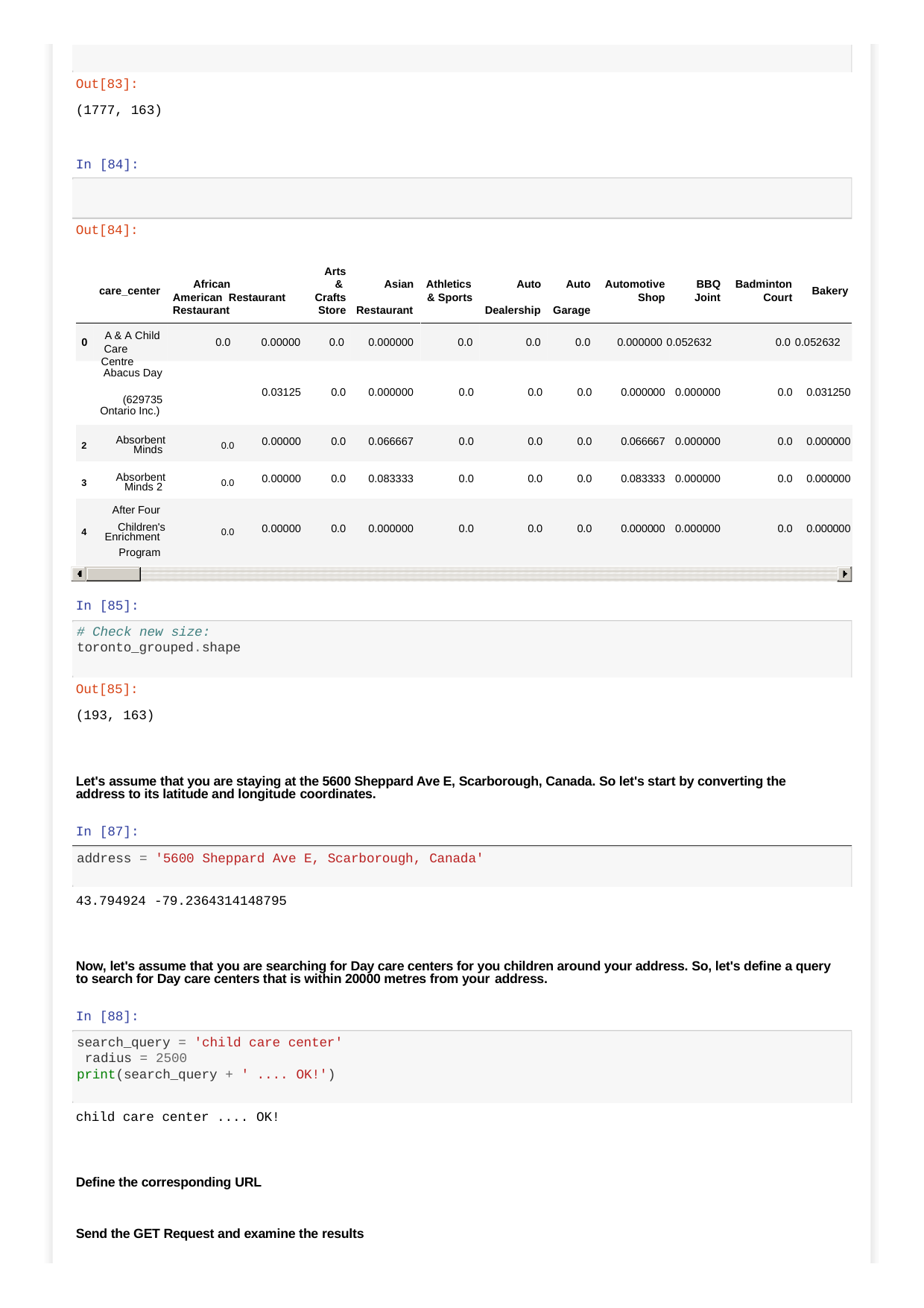

Out[83]:
(1777, 163)

In [84]:

Out[84]:
Arts  &  Crafts  Store
African	American  Restaurant Restaurant
Asian  Restaurant
Athletics  & Sports
Auto  Dealership
Auto  Garage
Automotive
Shop
BBQ
Joint
Badminton
Court
care_center
Bakery

A & A Child  Care Centre
0
0.0	0.00000	0.0	0.000000
0.0
0.0
0.0	0.000000 0.052632
0.0 0.052632
Abacus Day

(629735
| 1 Care Centre 0.0 Ontario Inc.) | 0.03125 | 0.0 | 0.000000 | 0.0 | 0.0 | 0.0 | 0.000000 | 0.000000 | 0.0 | 0.031250 |
| --- | --- | --- | --- | --- | --- | --- | --- | --- | --- | --- |
| 2 Absorbent 0.0 | 0.00000 | 0.0 | 0.066667 | 0.0 | 0.0 | 0.0 | 0.066667 | 0.000000 | 0.0 | 0.000000 |
| 3 Absorbent 0.0 | 0.00000 | 0.0 | 0.083333 | 0.0 | 0.0 | 0.0 | 0.083333 | 0.000000 | 0.0 | 0.000000 |
| After Four 4 Children's 0.0 | 0.00000 | 0.0 | 0.000000 | 0.0 | 0.0 | 0.0 | 0.000000 | 0.000000 | 0.0 | 0.000000 |
| Program |  |  |  |  |  |  |  |  |  |  |
Minds

Minds 2
Enrichment

In [85]:
# Check new size:
toronto_grouped.shape

Out[85]:
(193, 163)

Let's assume that you are staying at the 5600 Sheppard Ave E, Scarborough, Canada. So let's start by converting the  address to its latitude and longitude coordinates.

In [87]:
address = '5600 Sheppard Ave E, Scarborough, Canada'

43.794924 -79.2364314148795

Now, let's assume that you are searching for Day care centers for you children around your address. So, let's define a query  to search for Day care centers that is within 20000 metres from your address.

In [88]:
search_query = 'child care center'  radius = 2500
print(search_query + ' .... OK!')

child care center .... OK!

Define the corresponding URL

Send the GET Request and examine the results